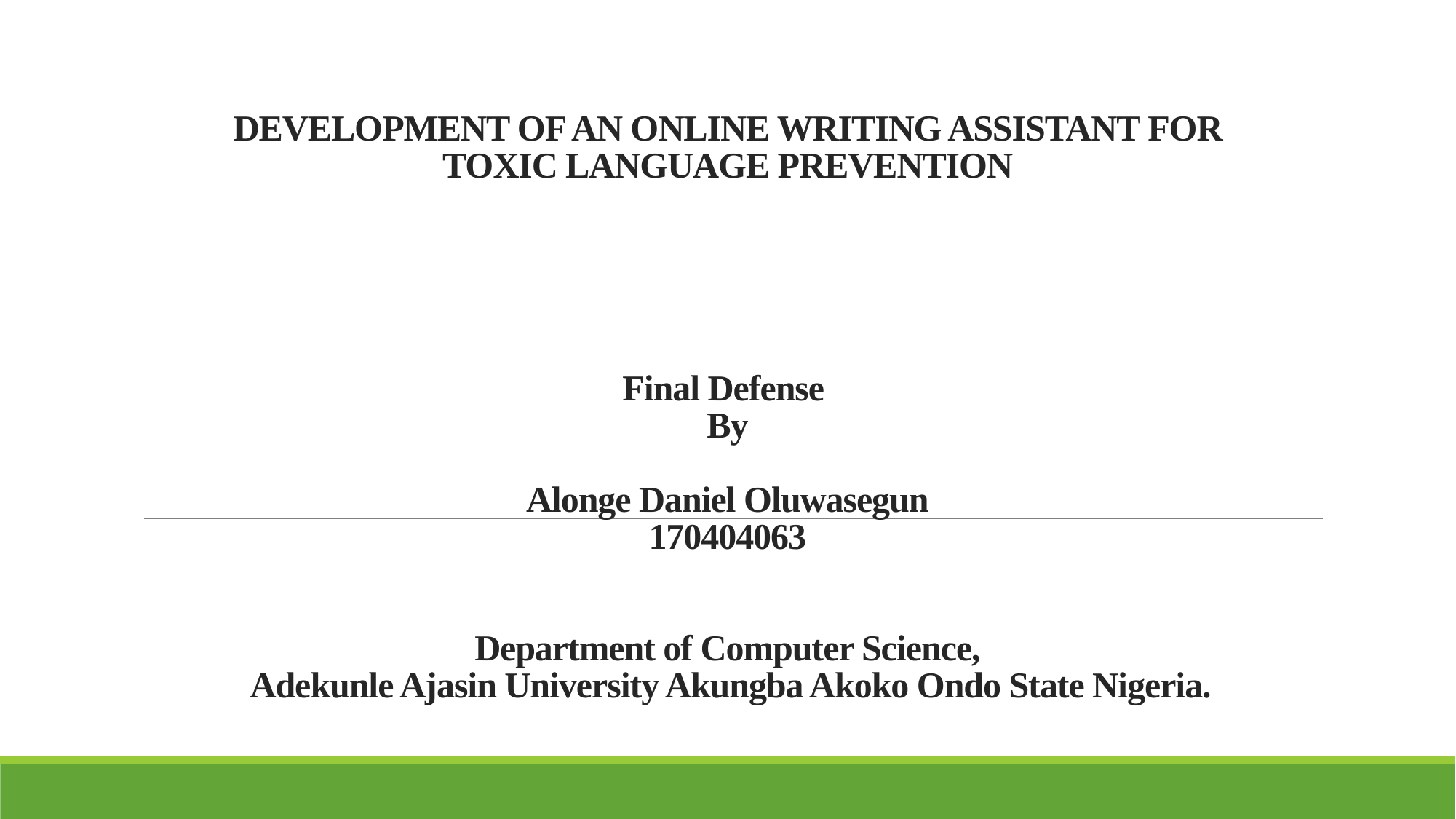

# DEVELOPMENT OF AN ONLINE WRITING ASSISTANT FOR TOXIC LANGUAGE PREVENTION Final Defense By Alonge Daniel Oluwasegun 170404063 Department of Computer Science, Adekunle Ajasin University Akungba Akoko Ondo State Nigeria.